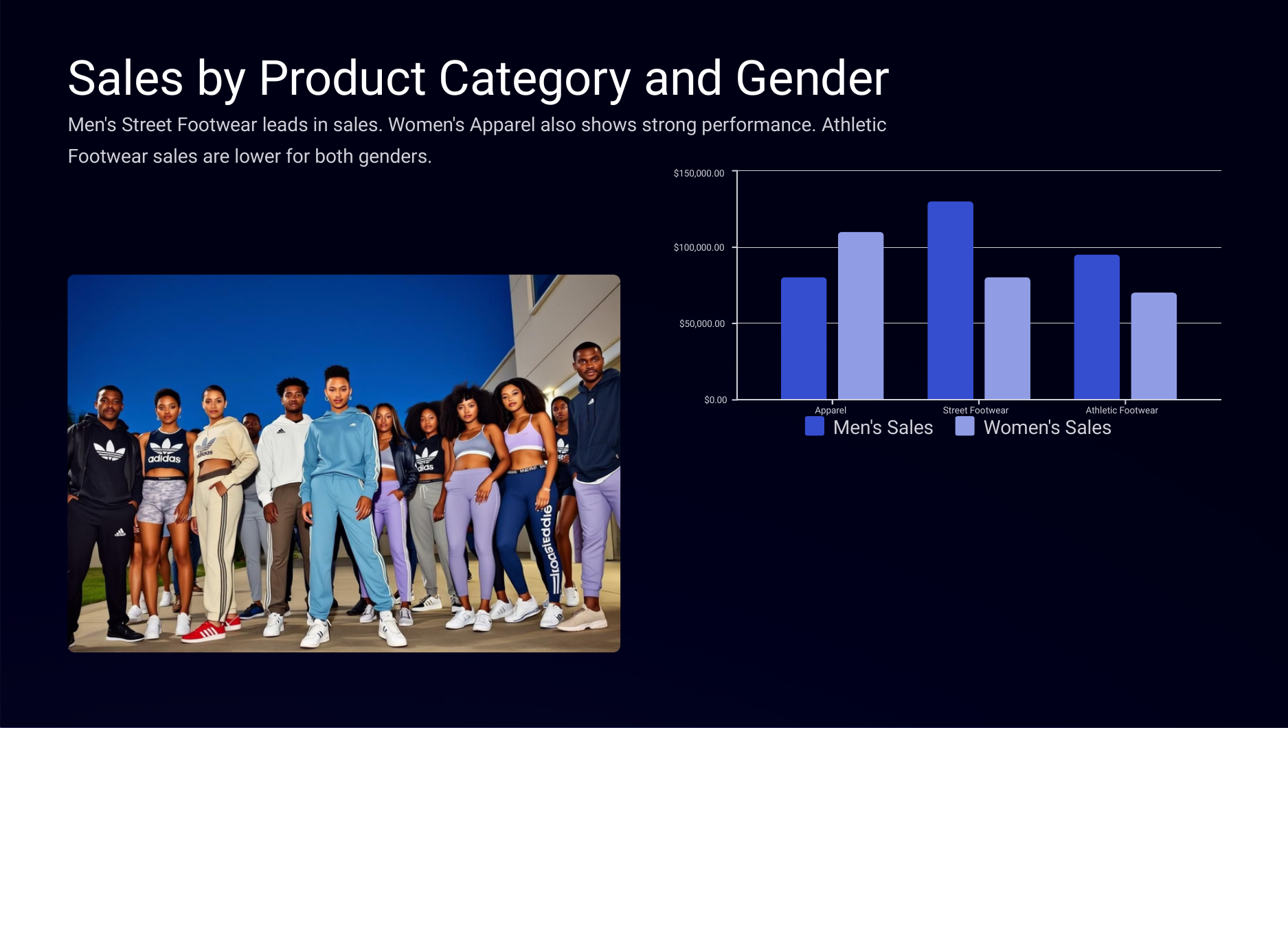

Sales by Product Category and Gender
Men's Street Footwear leads in sales. Women's Apparel also shows strong performance. Athletic Footwear sales are lower for both genders.
$150,000.00

$100,000.00

$50,000.00
$0.00
Apparel
Street Footwear
Athletic Footwear
Men's Sales
Women's Sales